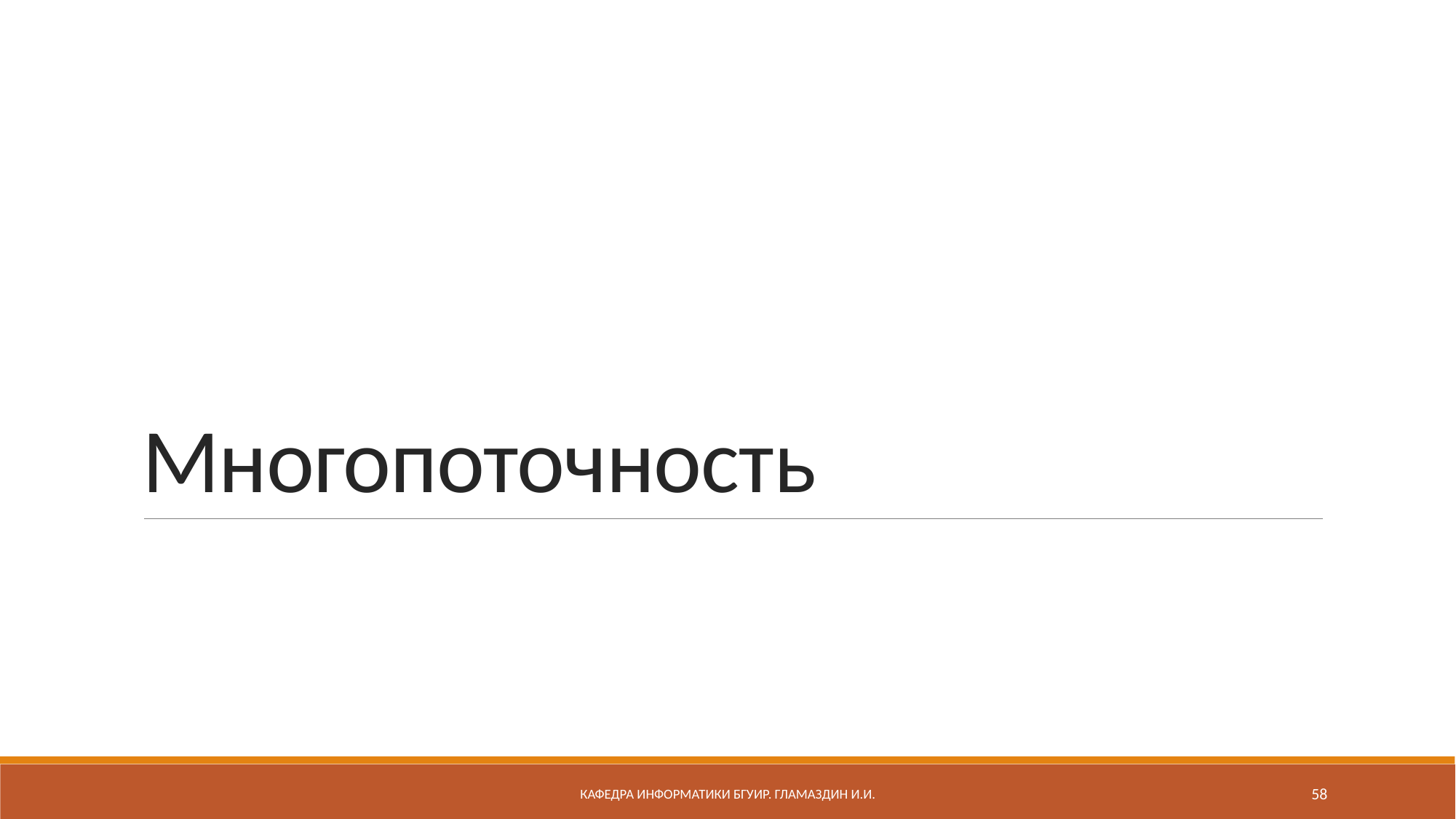

# Многопоточность

Кафедра информатики бгуир. Гламаздин И.и.
58